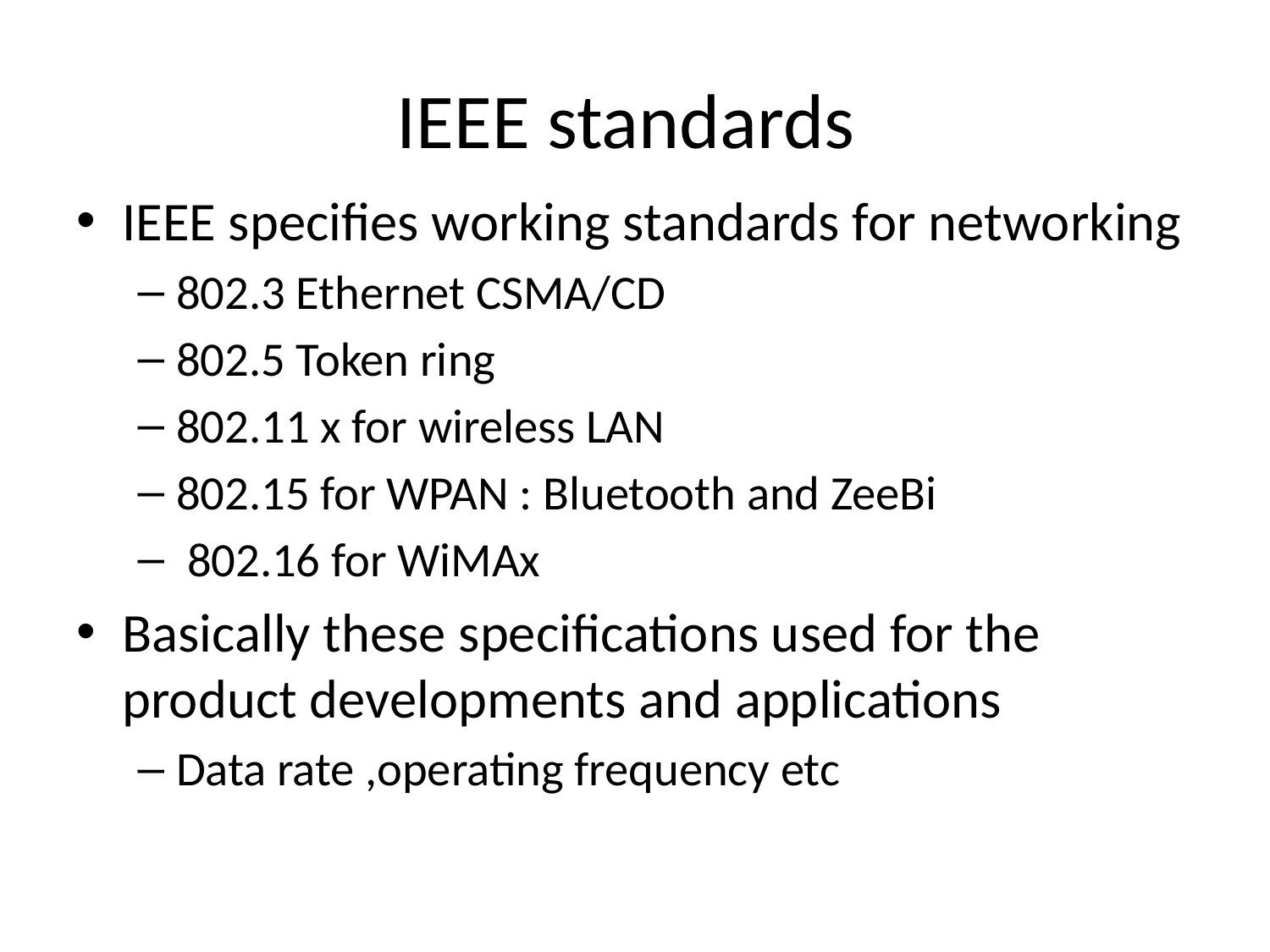

# IEEE standards
IEEE specifies working standards for networking
802.3 Ethernet CSMA/CD
802.5 Token ring
802.11 x for wireless LAN
802.15 for WPAN : Bluetooth and ZeeBi
 802.16 for WiMAx
Basically these specifications used for the product developments and applications
Data rate ,operating frequency etc